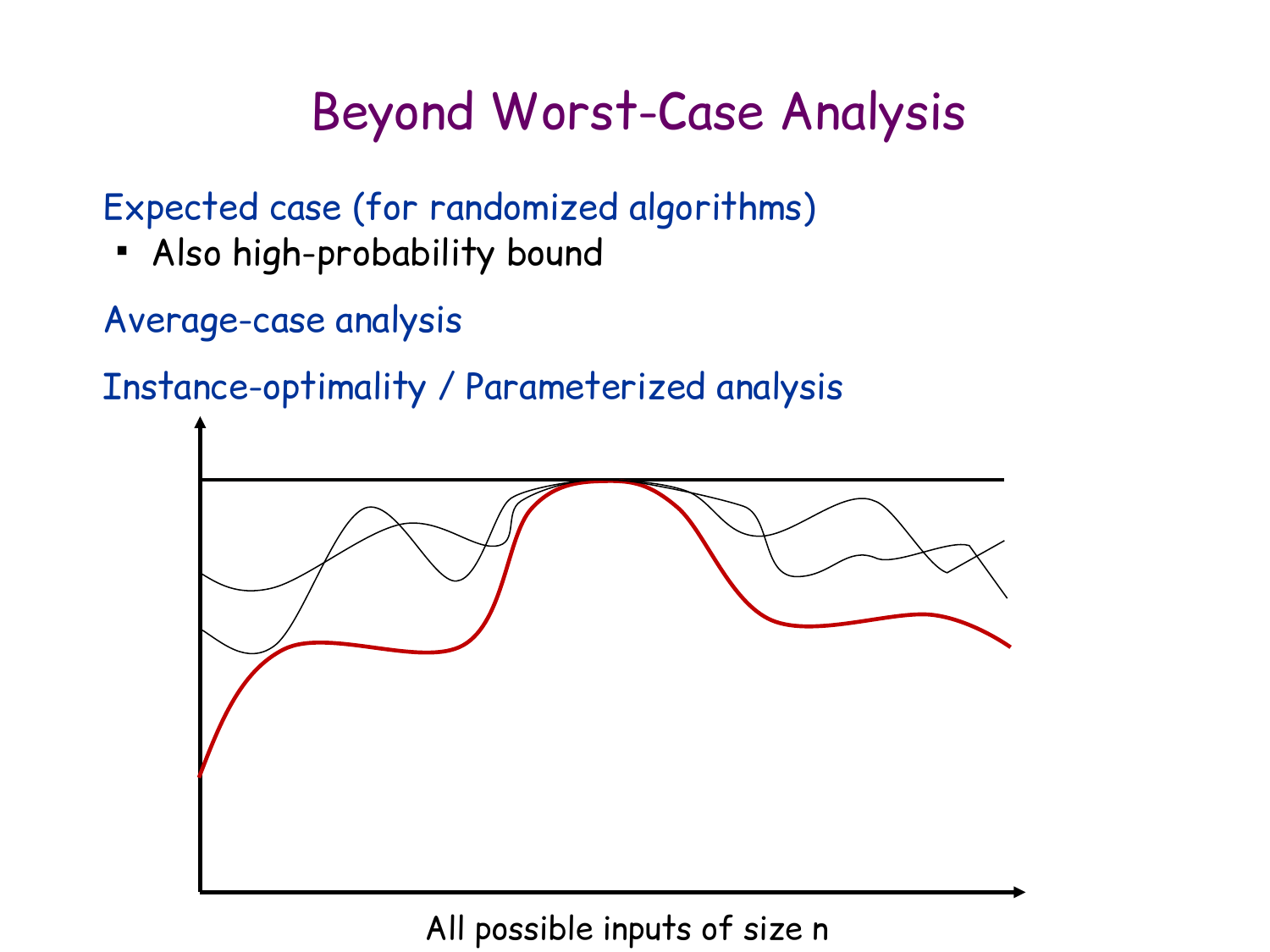

# Beyond Worst-Case Analysis
Expected case (for randomized algorithms)
Also high-probability bound
Average-case analysis
Instance-optimality / Parameterized analysis

All possible inputs of size n